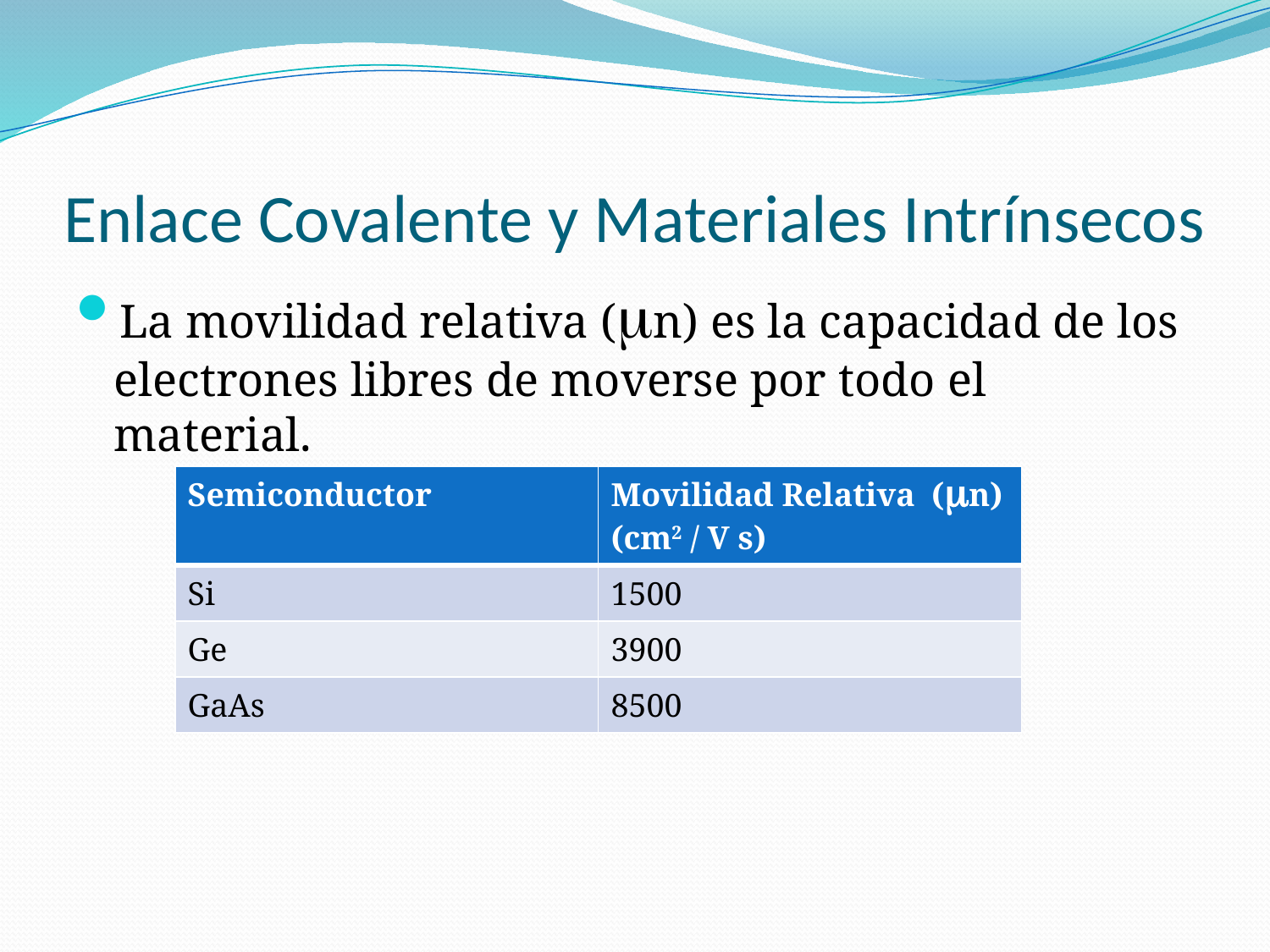

# Enlace Covalente y Materiales Intrínsecos
La movilidad relativa (μn) es la capacidad de los electrones libres de moverse por todo el material.
| Semiconductor | Movilidad Relativa (μn) (cm2 / V s) |
| --- | --- |
| Si | 1500 |
| Ge | 3900 |
| GaAs | 8500 |